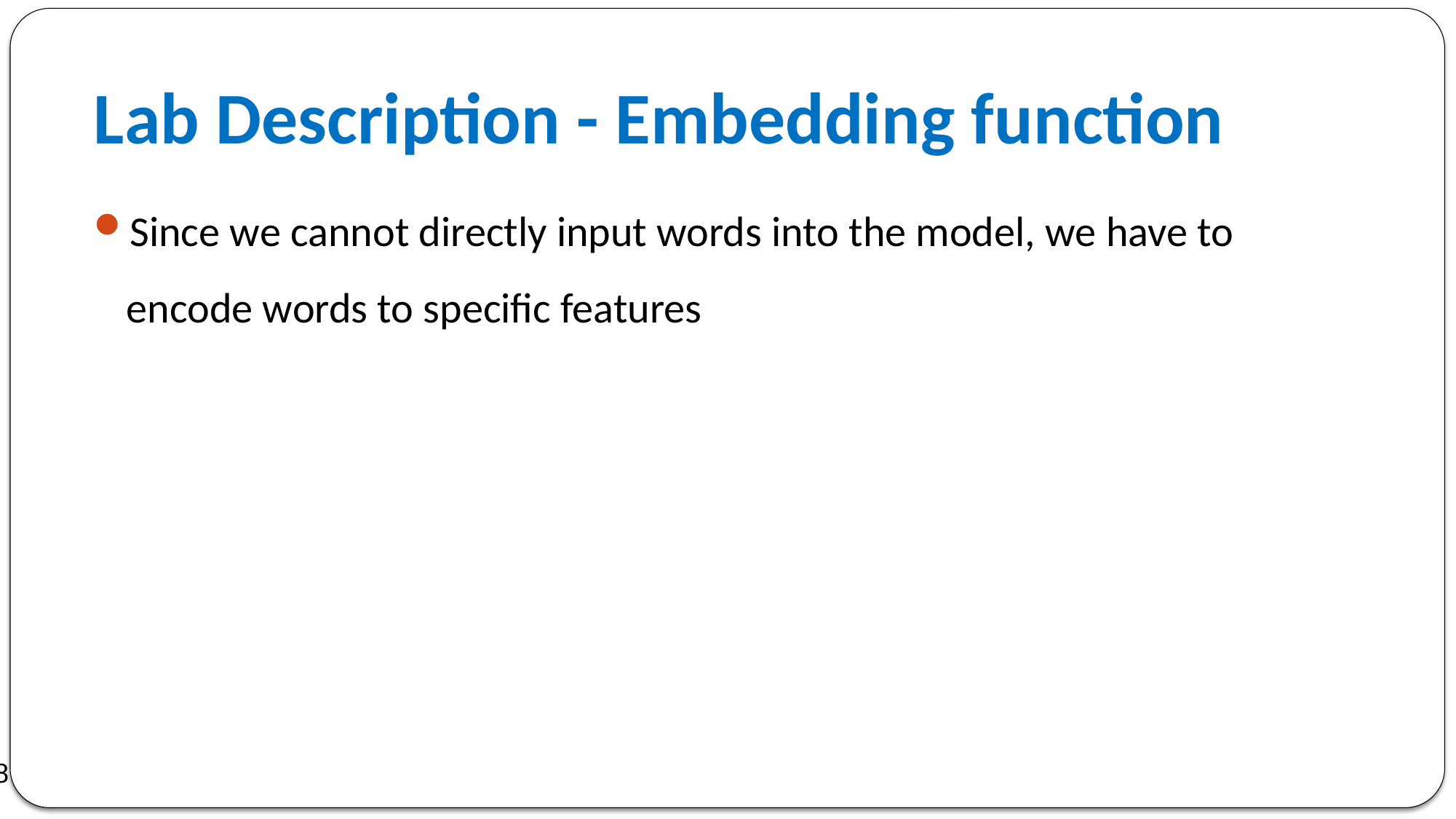

# Lab Description - Embedding function
Since we cannot directly input words into the model, we have to encode words to specific features